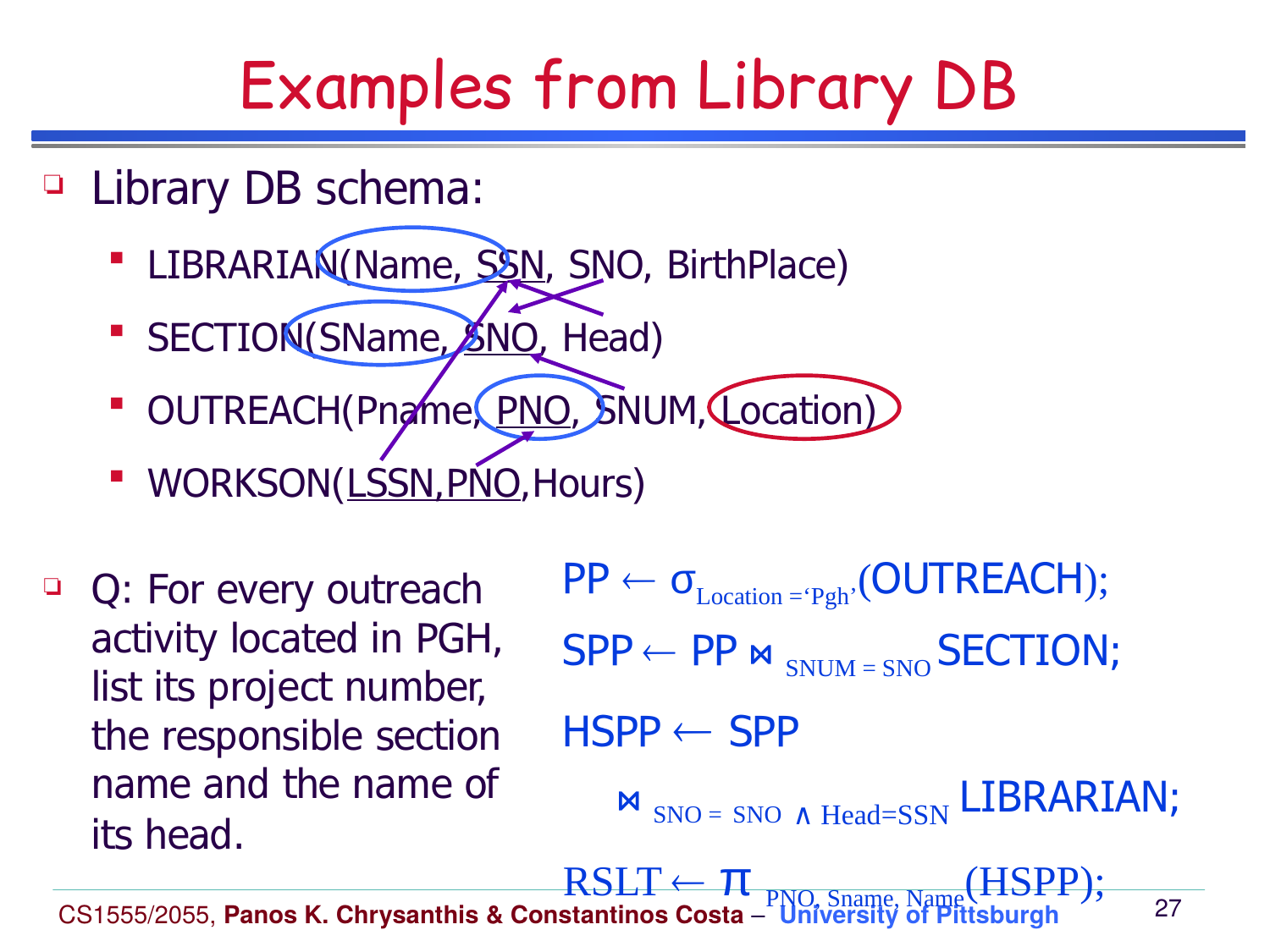

# Examples from Library DB
Library DB schema:
LIBRARIAN(Name, SSN, SNO, BirthPlace)
SECTION(SName, SNO, Head)
OUTREACH(Pname, PNO, SNUM, Location)
WORKSON(LSSN,PNO,Hours)

Q: For every outreach
activity located in PGH,
list its project number,
the responsible section
name and the name of
its head.

PP ← σLocation =‘Pgh’(OUTREACH);
SPP ← PP ⋈ SNUM = SNO SECTION;
HSPP ← SPP
     ⋈ SNO = SNO ∧ Head=SSN LIBRARIAN;
RSLT ← π PNO, Sname, Name(HSPP);